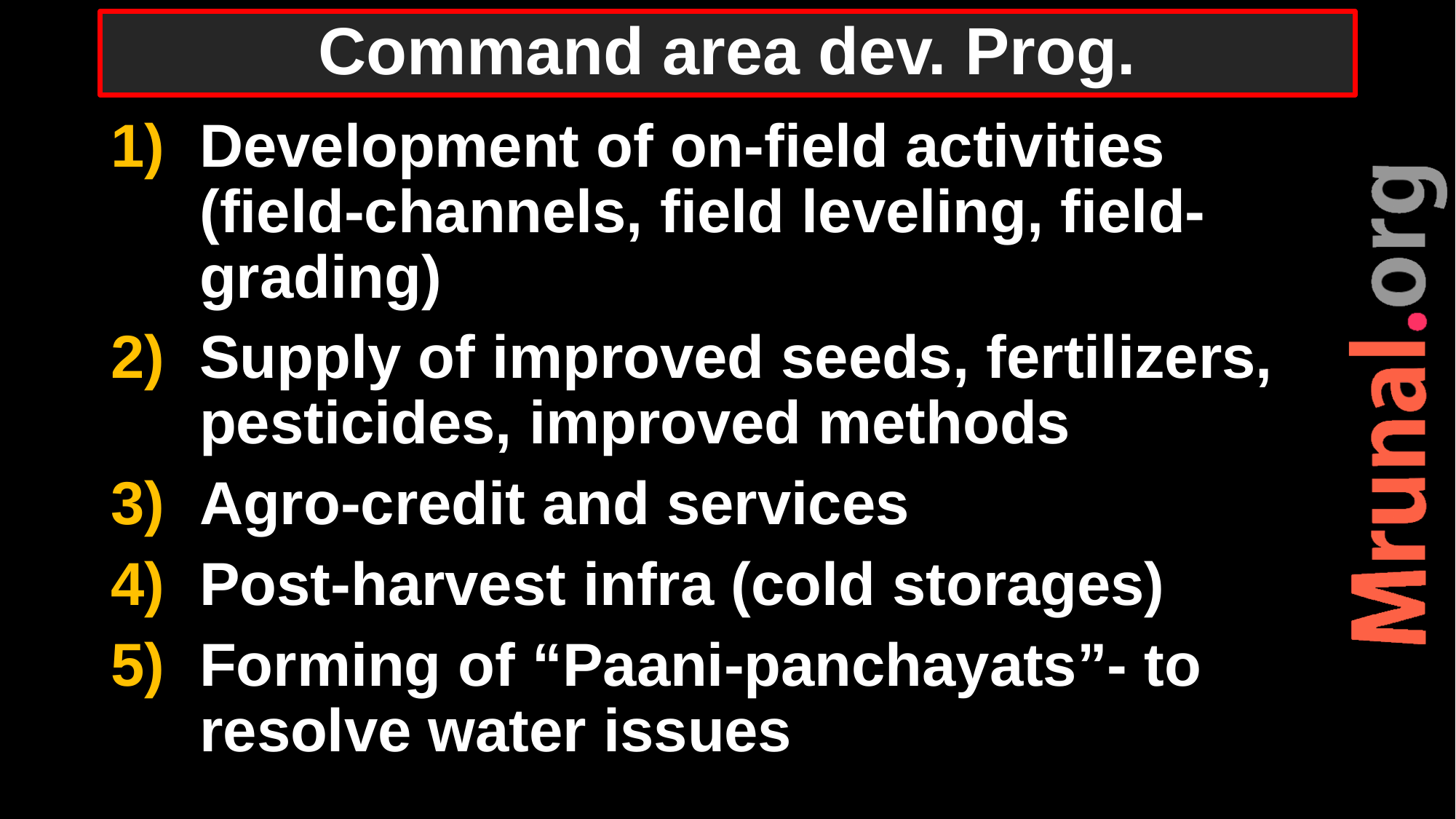

# Command area dev. Prog.
Development of on-field activities (field-channels, field leveling, field-grading)
Supply of improved seeds, fertilizers, pesticides, improved methods
Agro-credit and services
Post-harvest infra (cold storages)
Forming of “Paani-panchayats”- to resolve water issues